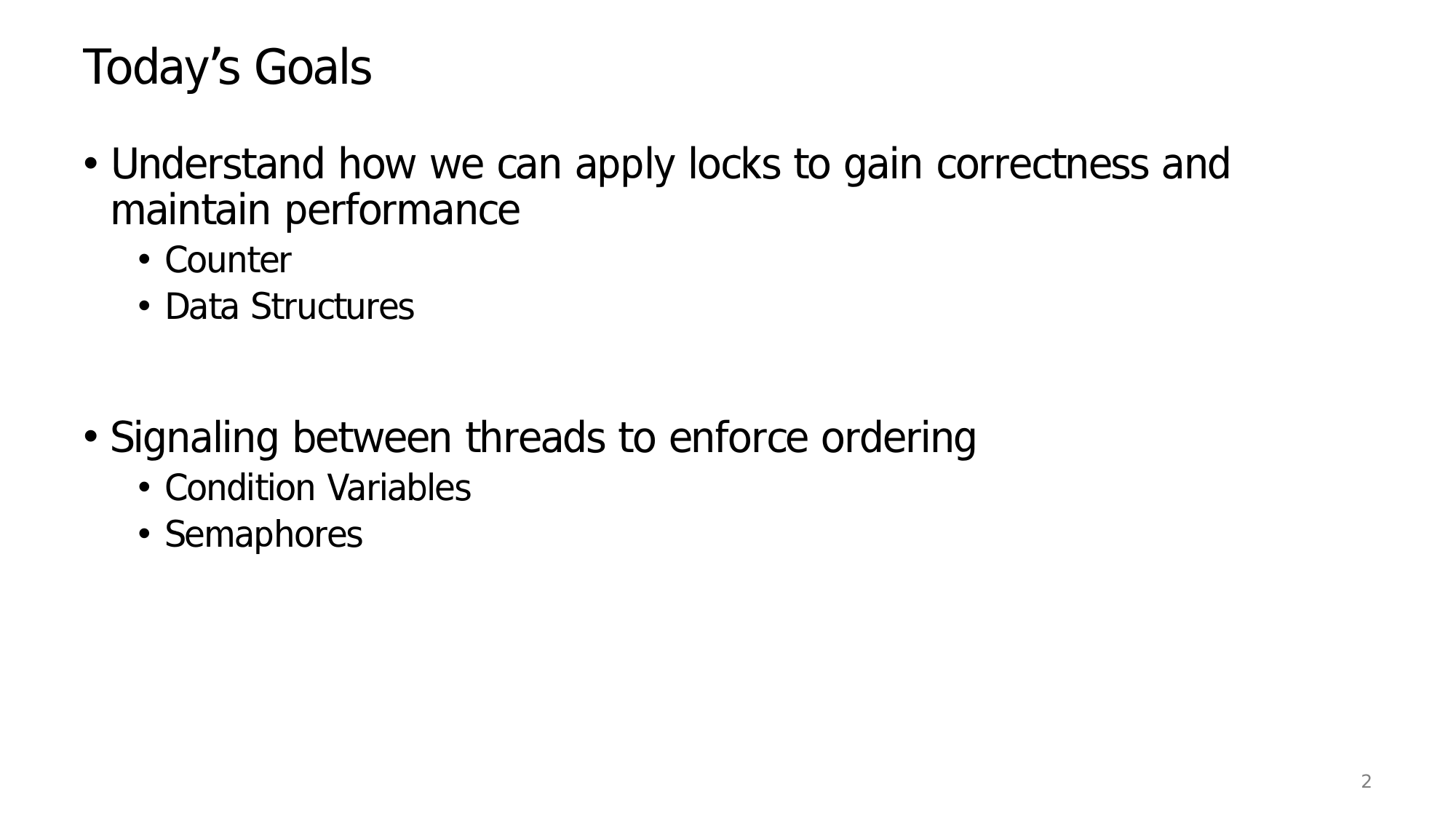

# Today’s Goals
Understand how we can apply locks to gain correctness and maintain performance
Counter
Data Structures

Signaling between threads to enforce ordering
Condition Variables
Semaphores
2